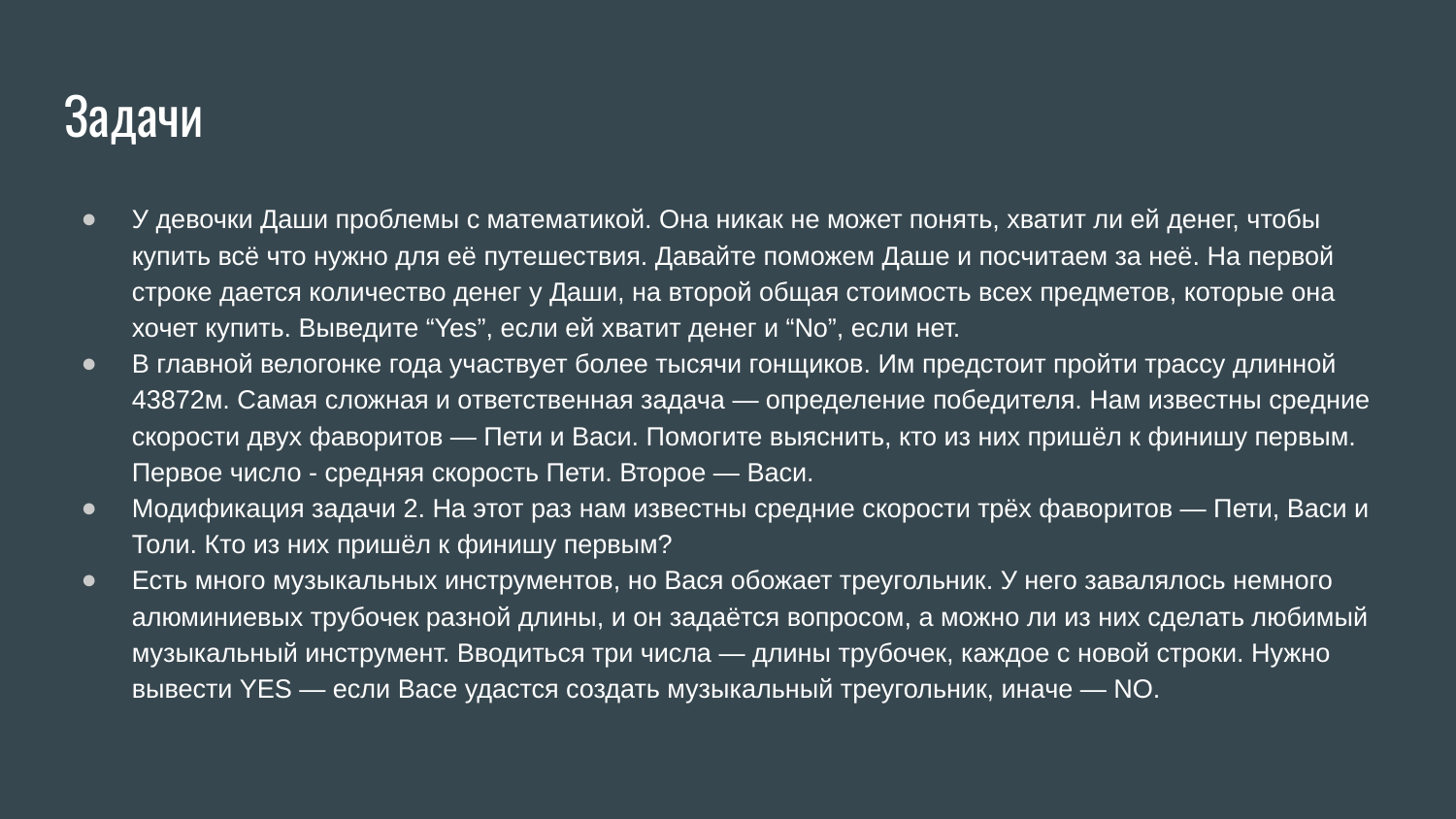

# Задачи
У девочки Даши проблемы с математикой. Она никак не может понять, хватит ли ей денег, чтобы купить всё что нужно для её путешествия. Давайте поможем Даше и посчитаем за неё. На первой строке дается количество денег у Даши, на второй общая стоимость всех предметов, которые она хочет купить. Выведите “Yes”, если ей хватит денег и “No”, если нет.
В главной велогонке года участвует более тысячи гонщиков. Им предстоит пройти трассу длинной 43872м. Самая сложная и ответственная задача — определение победителя. Нам известны средние скорости двух фаворитов — Пети и Васи. Помогите выяснить, кто из них пришёл к финишу первым. Первое число - средняя скорость Пети. Второе — Васи.
Модификация задачи 2. На этот раз нам известны средние скорости трёх фаворитов — Пети, Васи и Толи. Кто из них пришёл к финишу первым?
Есть много музыкальных инструментов, но Вася обожает треугольник. У него завалялось немного алюминиевых трубочек разной длины, и он задаётся вопросом, а можно ли из них сделать любимый музыкальный инструмент. Вводиться три числа — длины трубочек, каждое с новой строки. Нужно вывести YES — если Васе удастся создать музыкальный треугольник, иначе — NO.